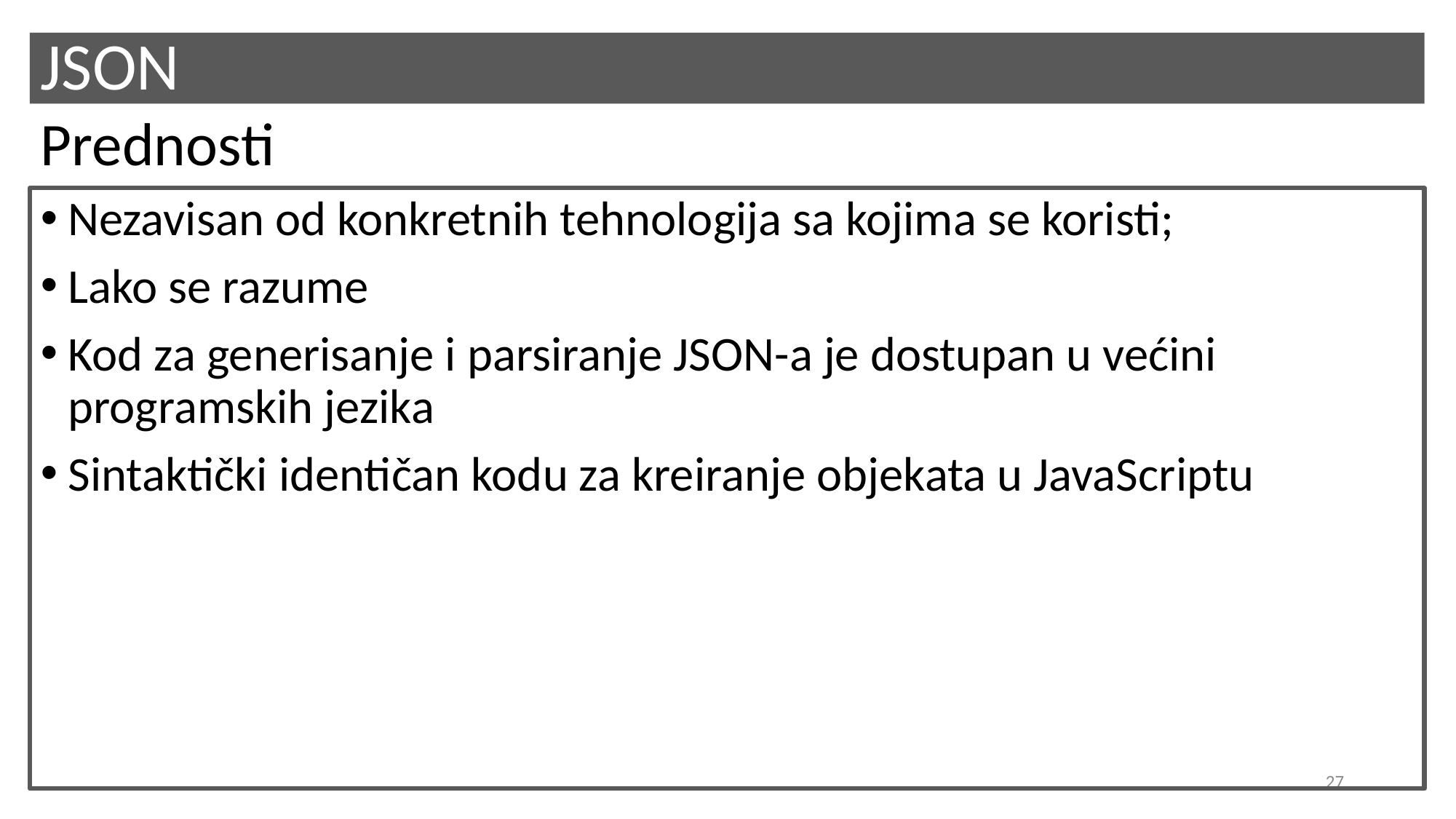

# JSON
Prednosti
Nezavisan od konkretnih tehnologija sa kojima se koristi;
Lako se razume
Kod za generisanje i parsiranje JSON-a je dostupan u većini programskih jezika
Sintaktički identičan kodu za kreiranje objekata u JavaScriptu
27